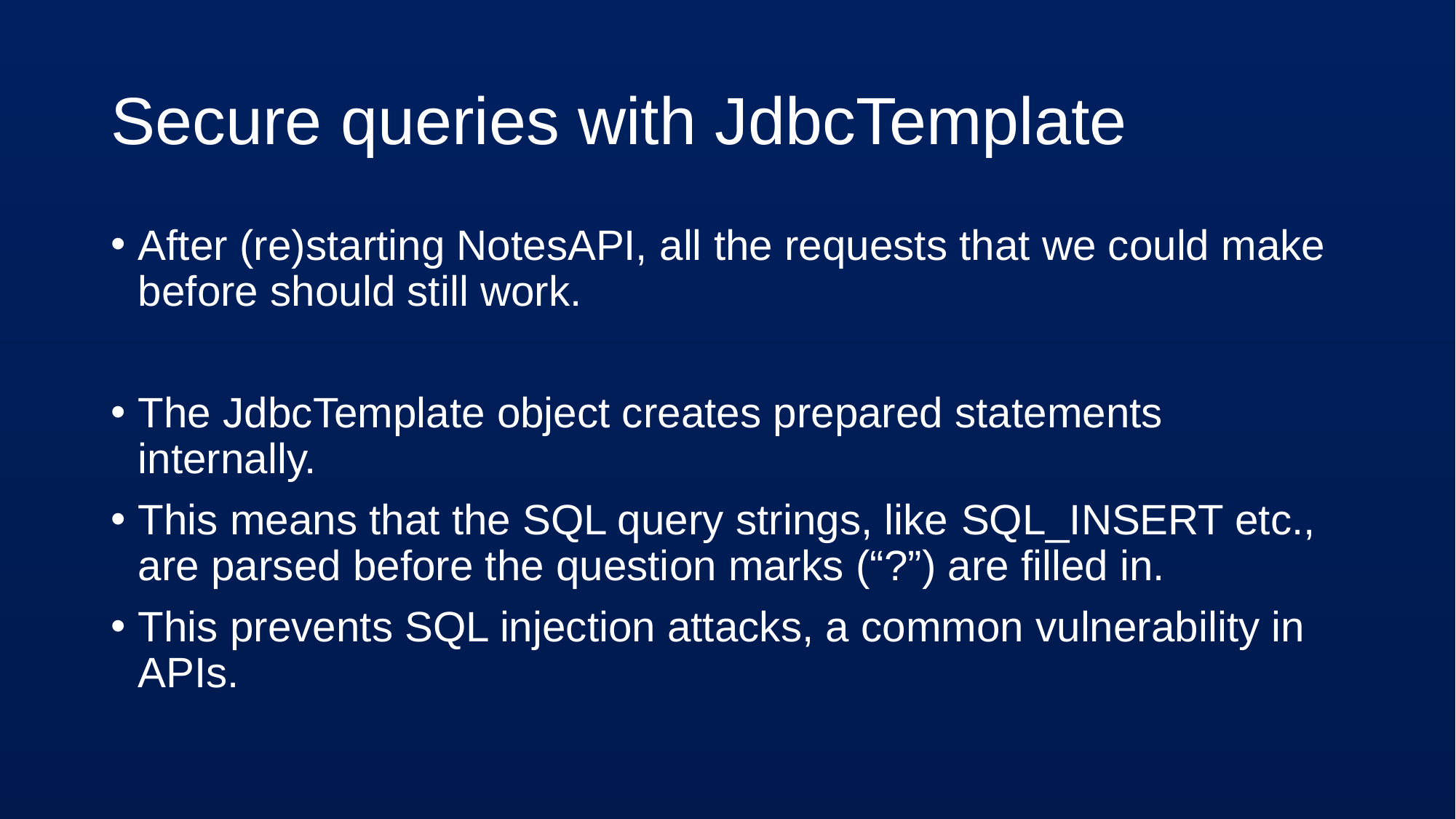

# Secure queries with JdbcTemplate
After (re)starting NotesAPI, all the requests that we could make before should still work.

The JdbcTemplate object creates prepared statements internally.
This means that the SQL query strings, like SQL_INSERT etc., are parsed before the question marks (“?”) are filled in.
This prevents SQL injection attacks, a common vulnerability in APIs.